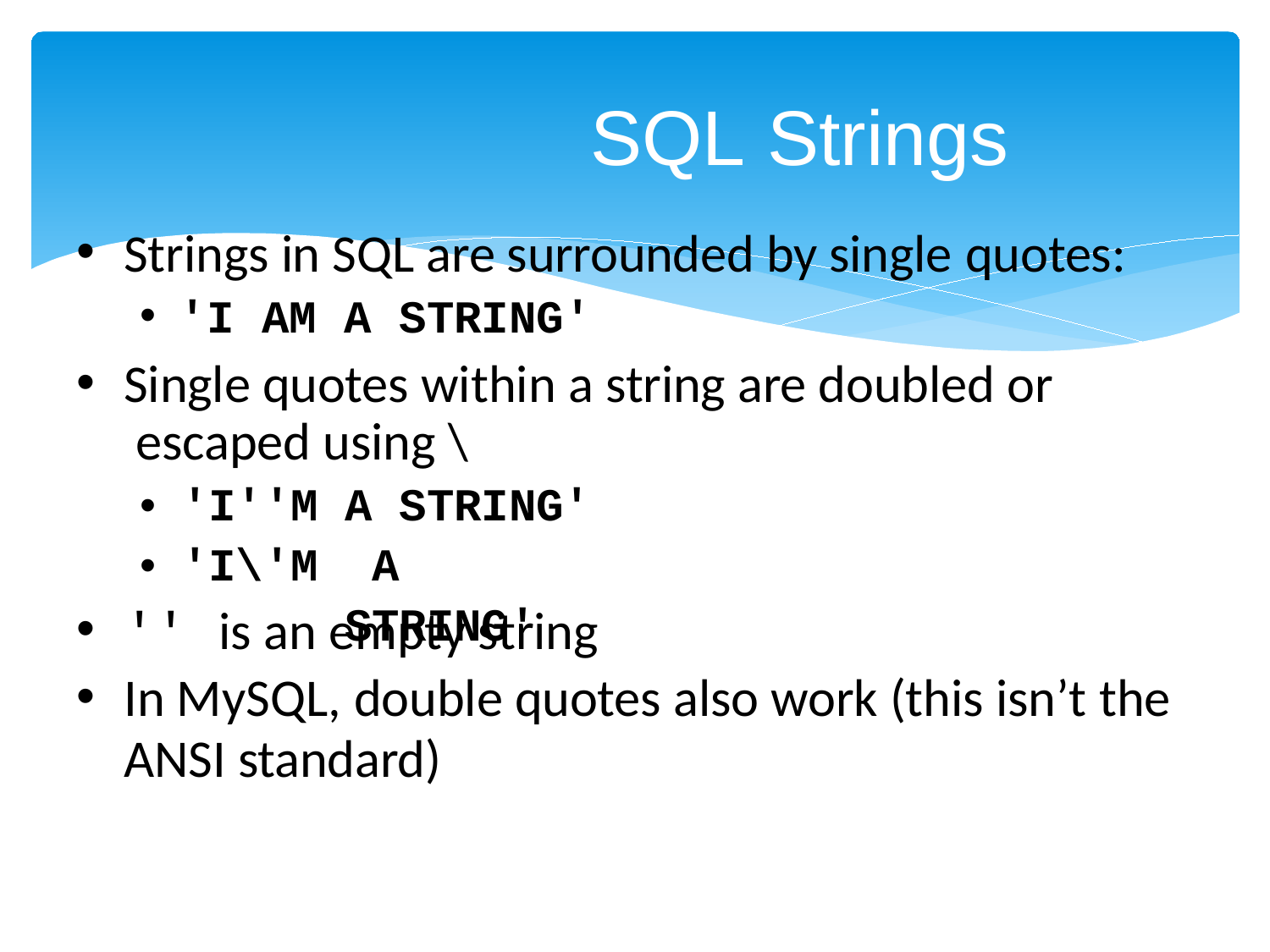

# SQL Strings
Strings in SQL are surrounded by single quotes:
'I AM A STRING'
Single quotes within a string are doubled or  escaped using \
A STRING'  A STRING'
•	'I''M
•	'I\'M
'' is an empty string
In MySQL, double quotes also work (this isn’t the
ANSI standard)